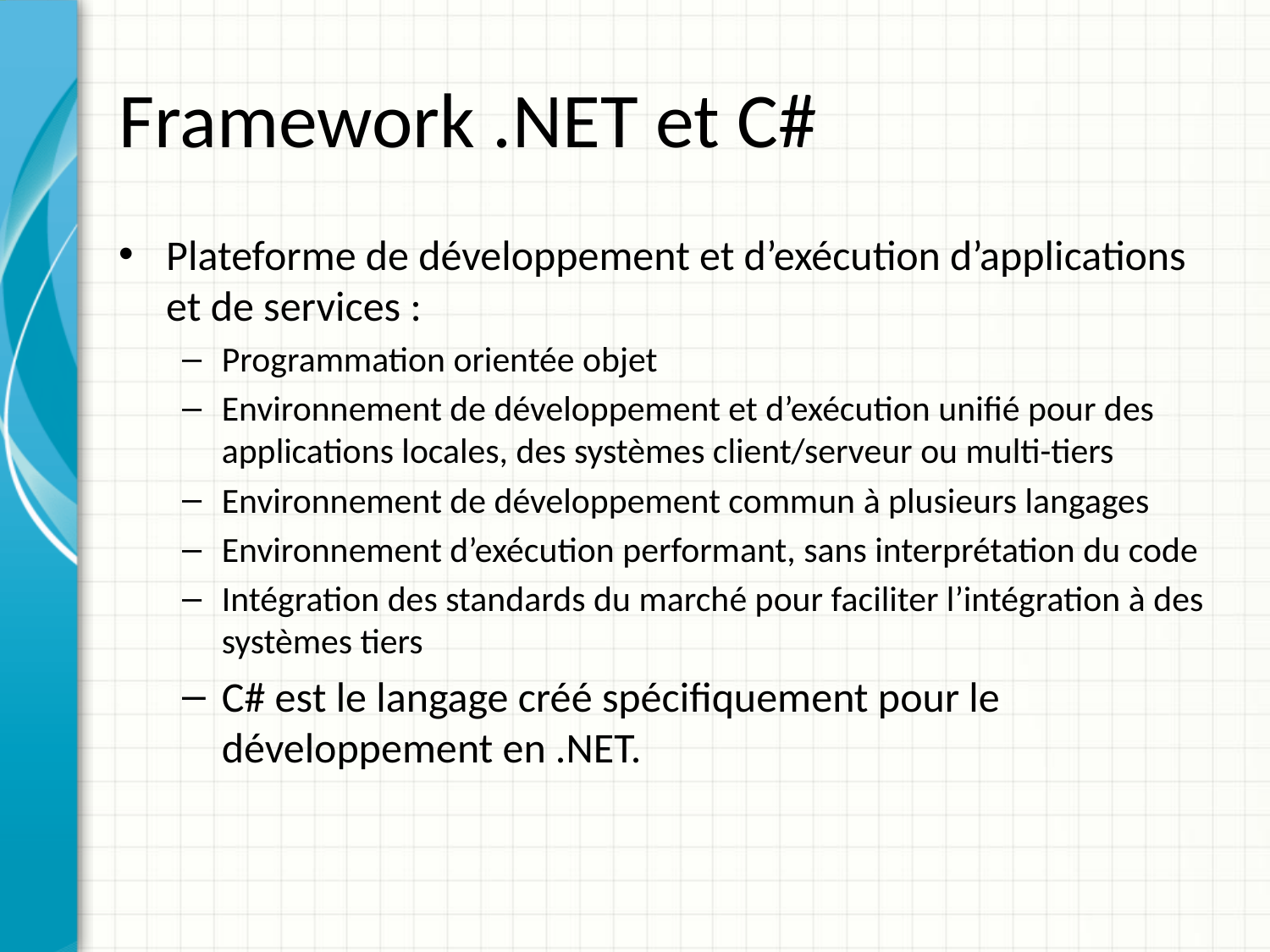

# Framework .NET et C#
Plateforme de développement et d’exécution d’applications et de services :
Programmation orientée objet
Environnement de développement et d’exécution unifié pour des applications locales, des systèmes client/serveur ou multi-tiers
Environnement de développement commun à plusieurs langages
Environnement d’exécution performant, sans interprétation du code
Intégration des standards du marché pour faciliter l’intégration à des systèmes tiers
C# est le langage créé spécifiquement pour le développement en .NET.